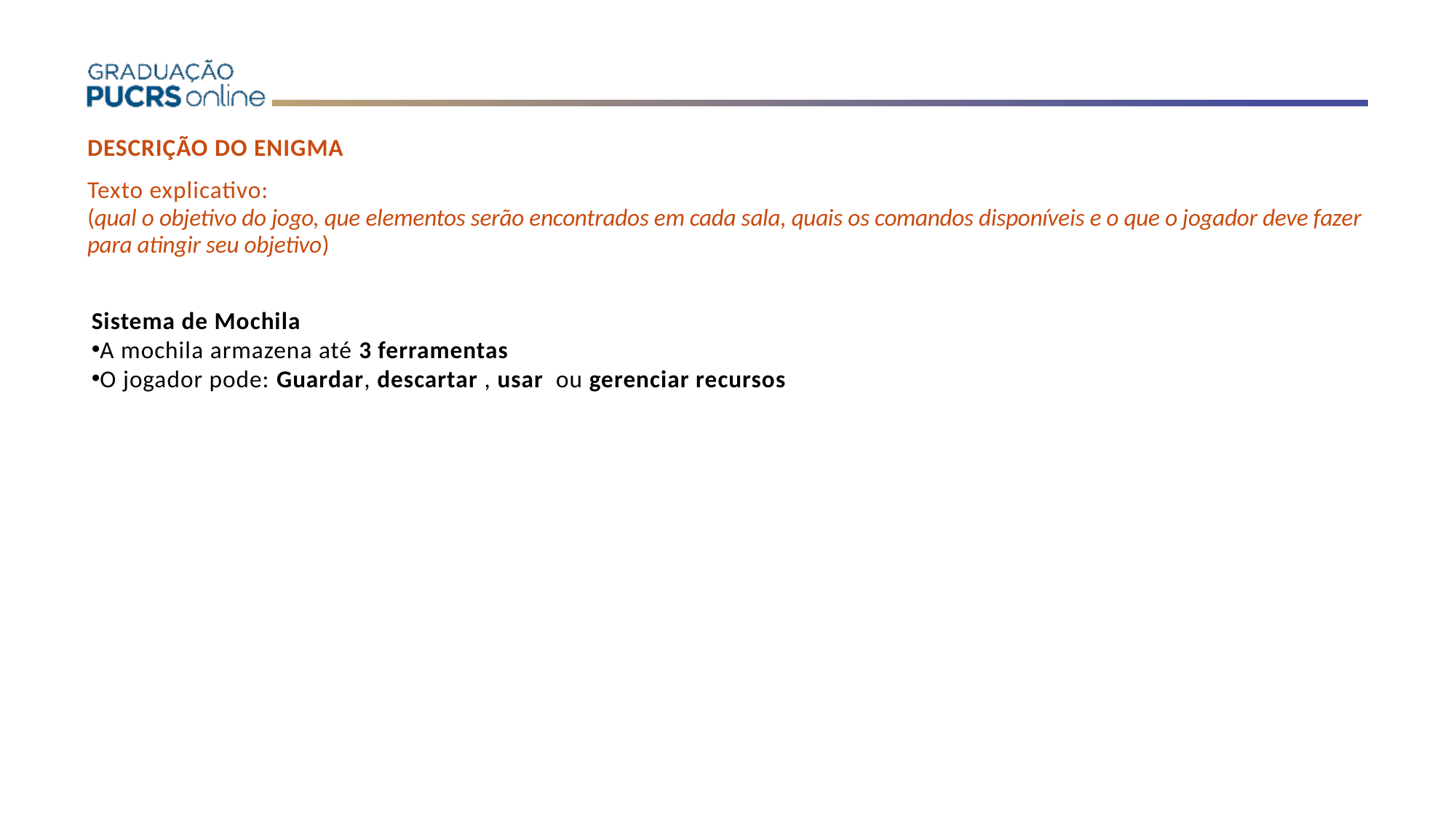

Sistema de Mochila
A mochila armazena até 3 ferramentas
O jogador pode: Guardar, descartar , usar  ou gerenciar recursos